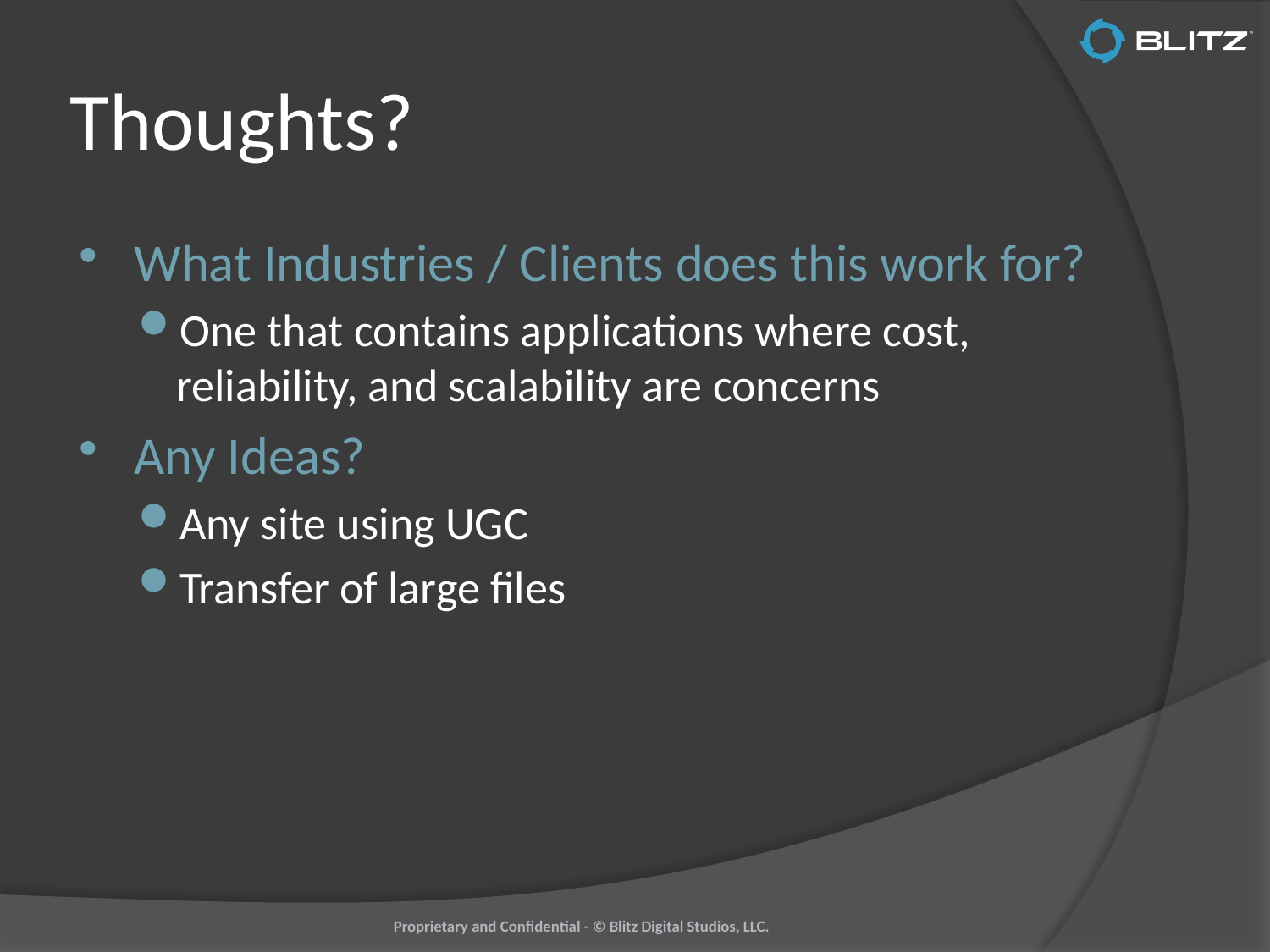

# Thoughts?
What Industries / Clients does this work for?
One that contains applications where cost, reliability, and scalability are concerns
Any Ideas?
Any site using UGC
Transfer of large files